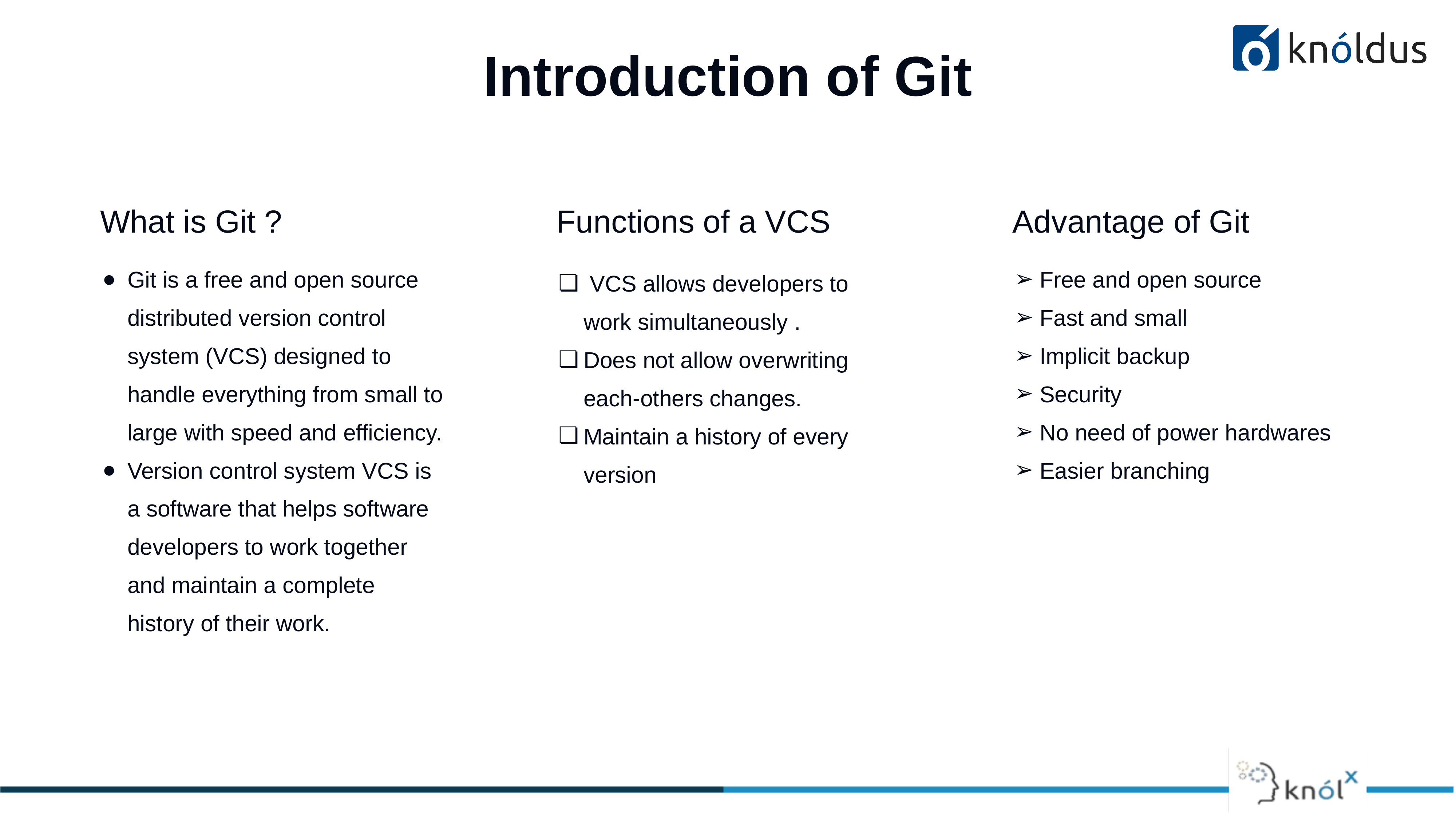

Introduction of Git
What is Git ?
Functions of a VCS
Advantage of Git
Git is a free and open source distributed version control system (VCS) designed to handle everything from small to large with speed and efficiency.
Version control system VCS is a software that helps software developers to work together and maintain a complete history of their work.

Free and open source
Fast and small
Implicit backup
Security
No need of power hardwares
Easier branching
 VCS allows developers to work simultaneously .
Does not allow overwriting each-others changes.
Maintain a history of every version